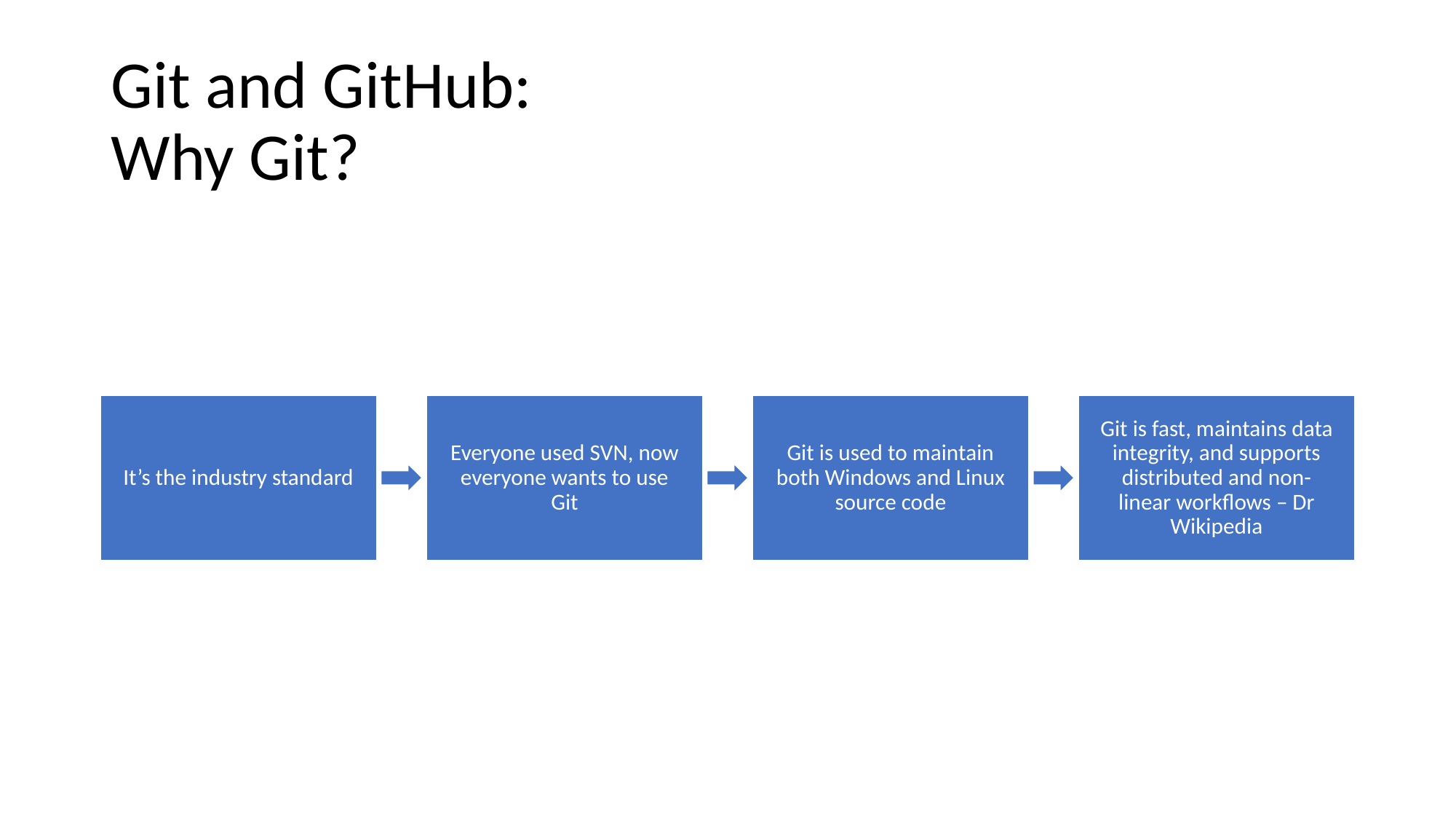

# Git and GitHub: Why Git?
It’s the industry standard
Everyone used SVN, now everyone wants to use Git
Git is used to maintain both Windows and Linux source code
Git is fast, maintains data integrity, and supports distributed and non-linear workflows – Dr Wikipedia